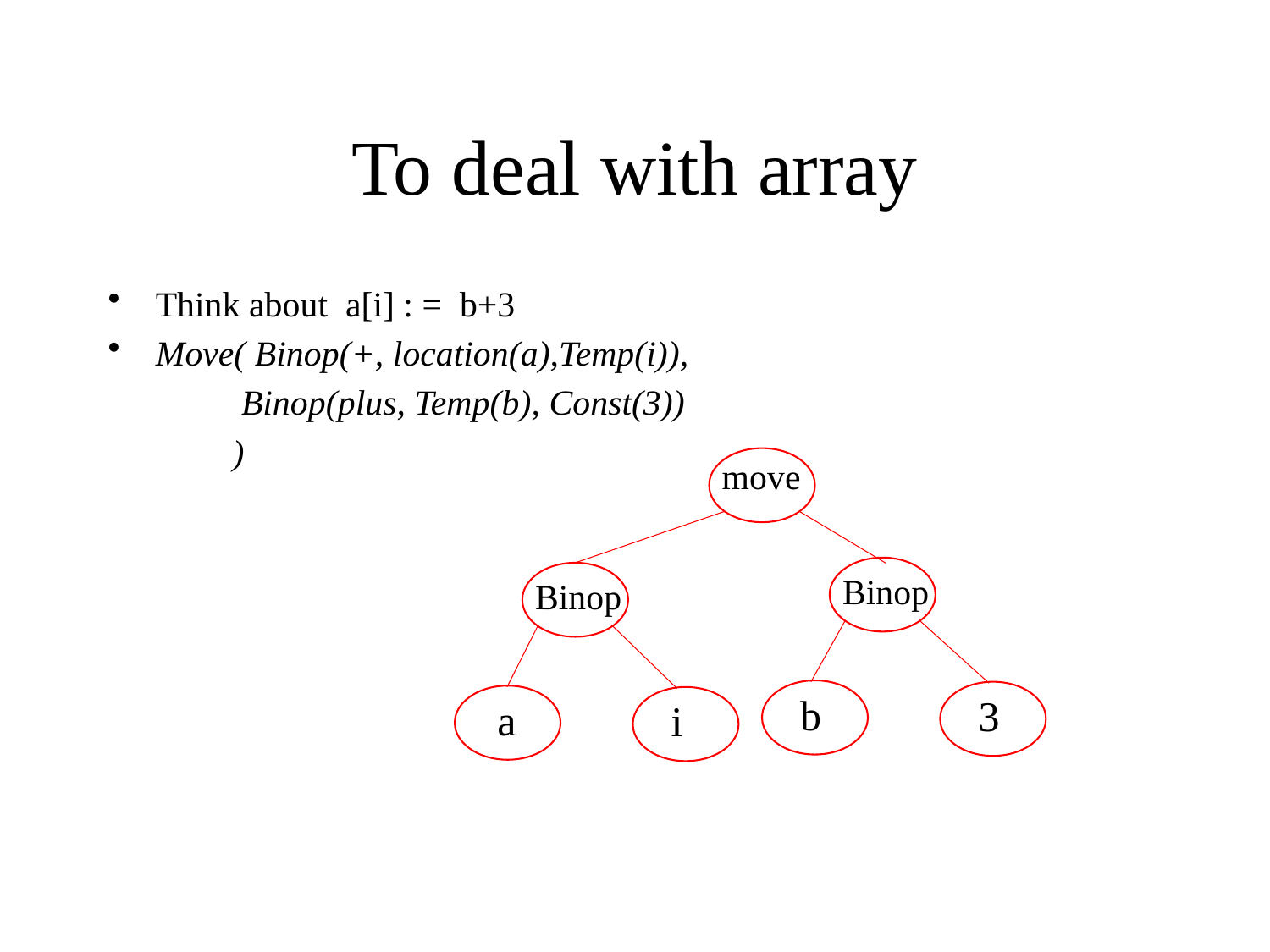

# To deal with array
Think about  a[i] : =  b+3
Move( Binop(+, location(a),Temp(i)),
               Binop(plus, Temp(b), Const(3))
              )

move

Binop
Binop

b

3

a
i